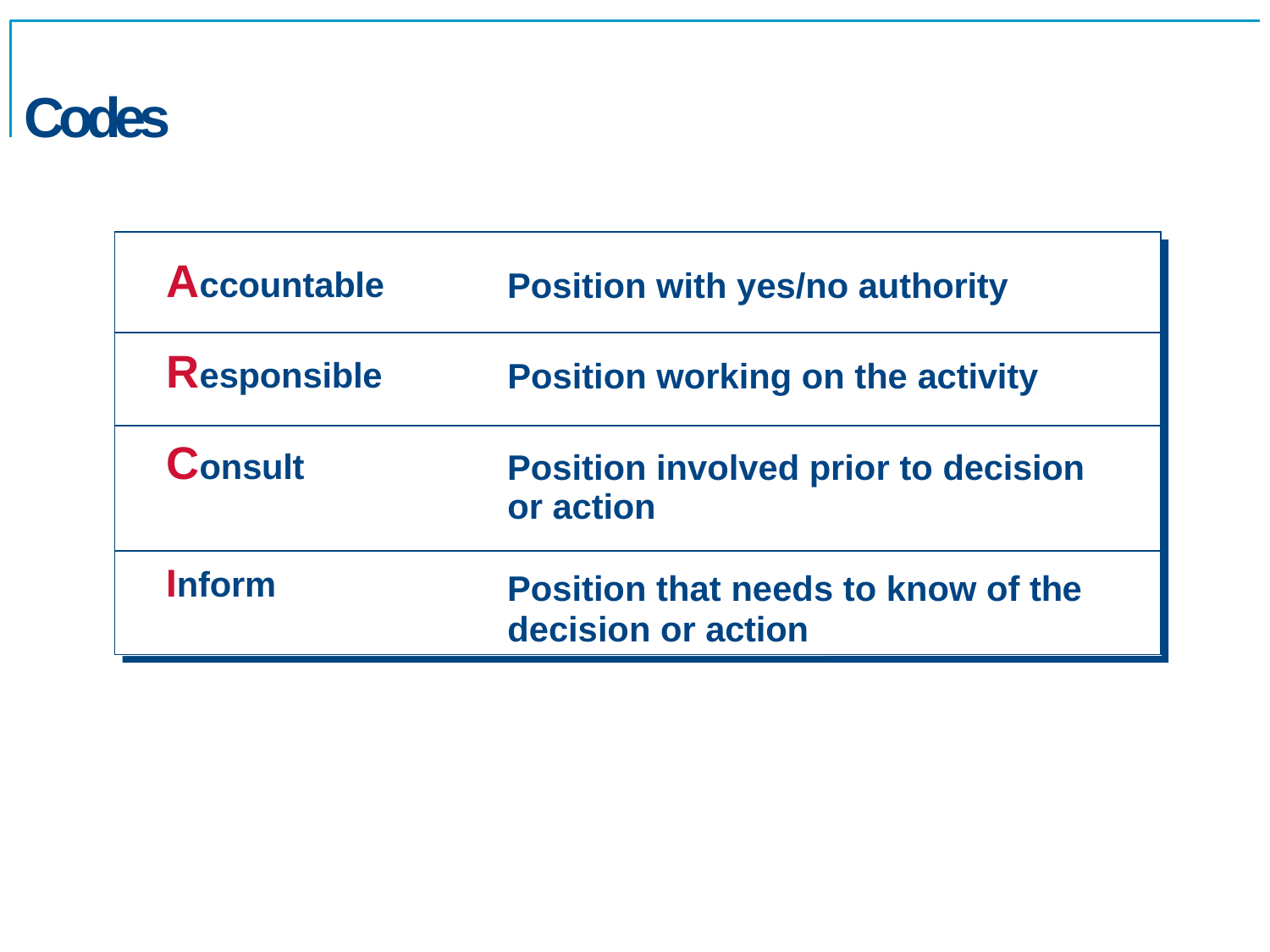

# Codes
| Accountable | Position with yes/no authority |
| --- | --- |
| Responsible | Position working on the activity |
| Consult | Position involved prior to decision or action |
| Inform | Position that needs to know of the decision or action |